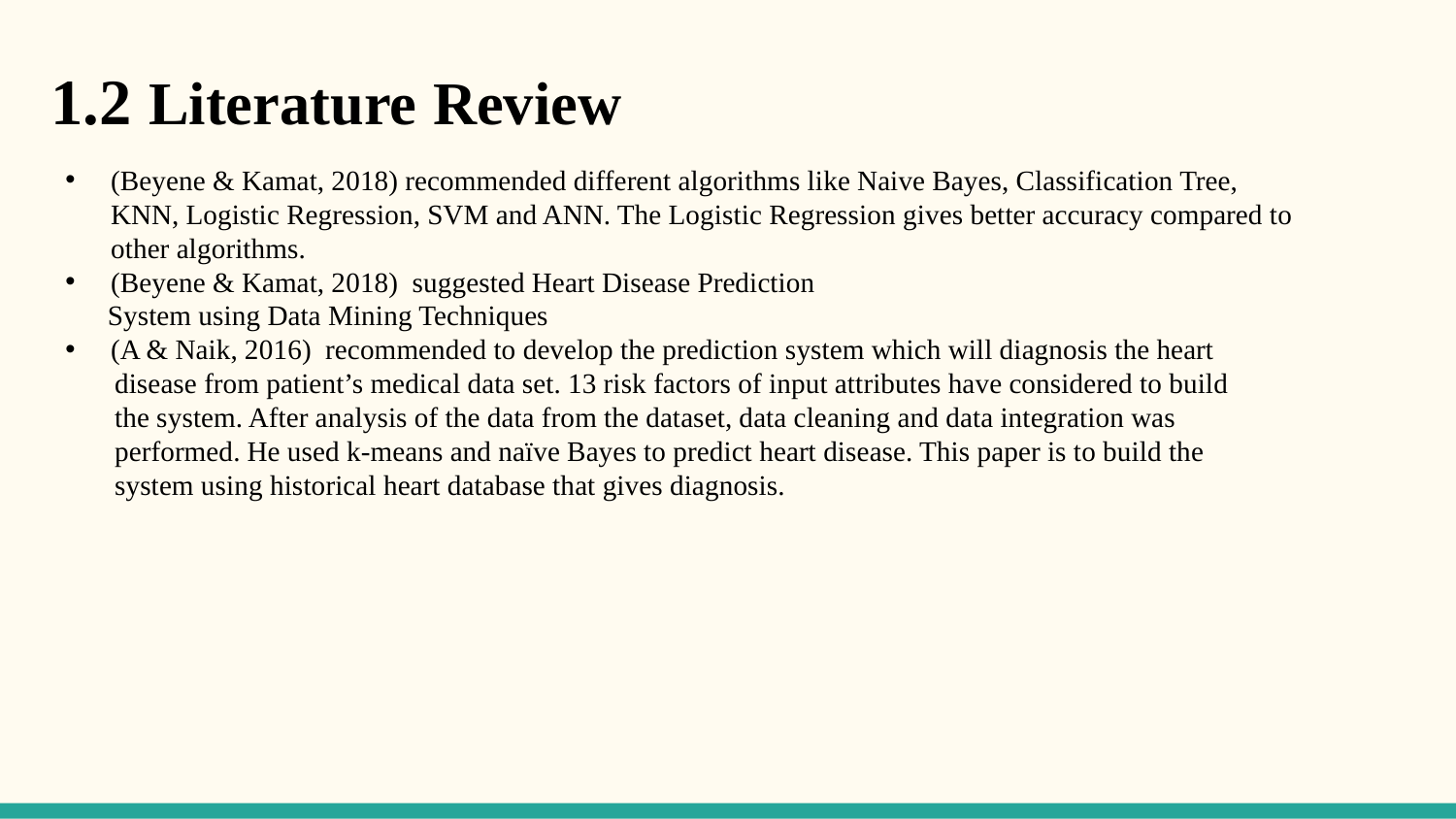

# 1.2 Literature Review
(Beyene & Kamat, 2018) ⁠recommended different algorithms like Naive Bayes, Classification Tree, KNN, Logistic Regression, SVM and ANN. The Logistic Regression gives better accuracy compared to other algorithms.
(Beyene & Kamat, 2018) ⁠ suggested Heart Disease Prediction
      System using Data Mining Techniques
(A & Naik, 2016) ⁠ recommended to develop the prediction system which will diagnosis the heart
       disease from patient’s medical data set. 13 risk factors of input attributes have considered to build
       the system. After analysis of the data from the dataset, data cleaning and data integration was
       performed. He used k-means and naïve Bayes to predict heart disease. This paper is to build the
       system using historical heart database that gives diagnosis.